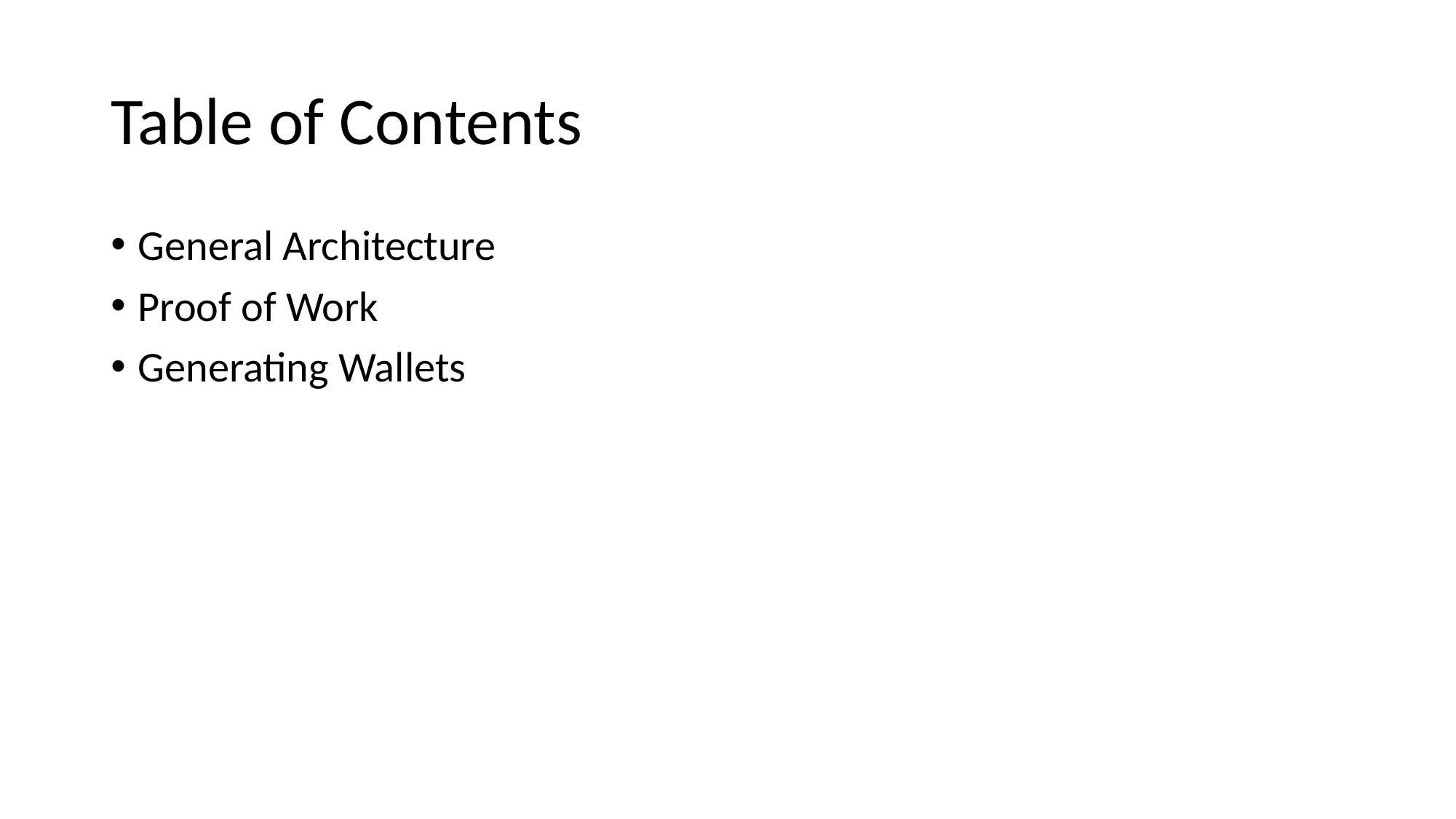

# Table of Contents
General Architecture
Proof of Work
Generating Wallets